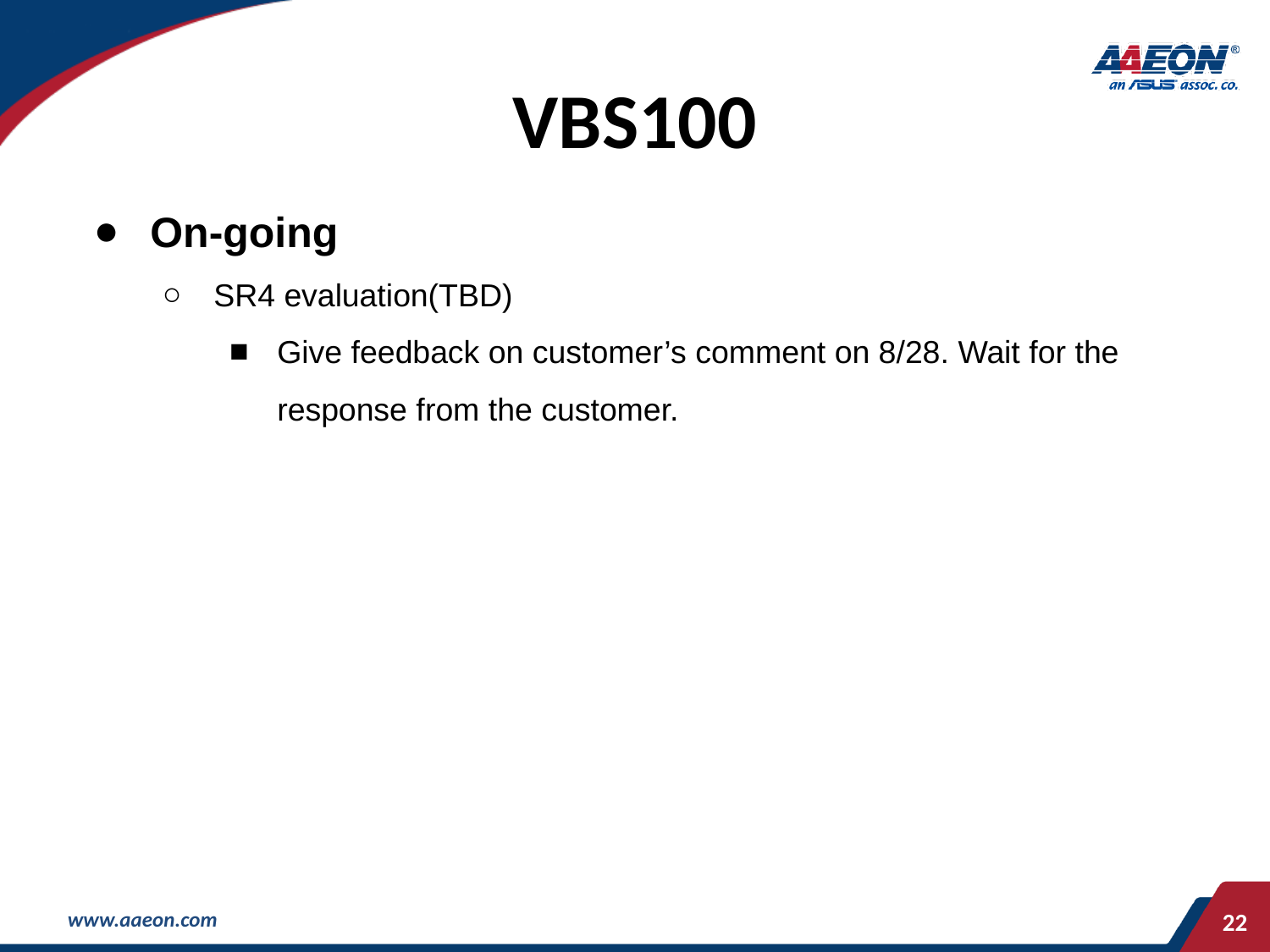

# VBS100
On-going
SR4 evaluation(TBD)
Give feedback on customer’s comment on 8/28. Wait for the response from the customer.

22